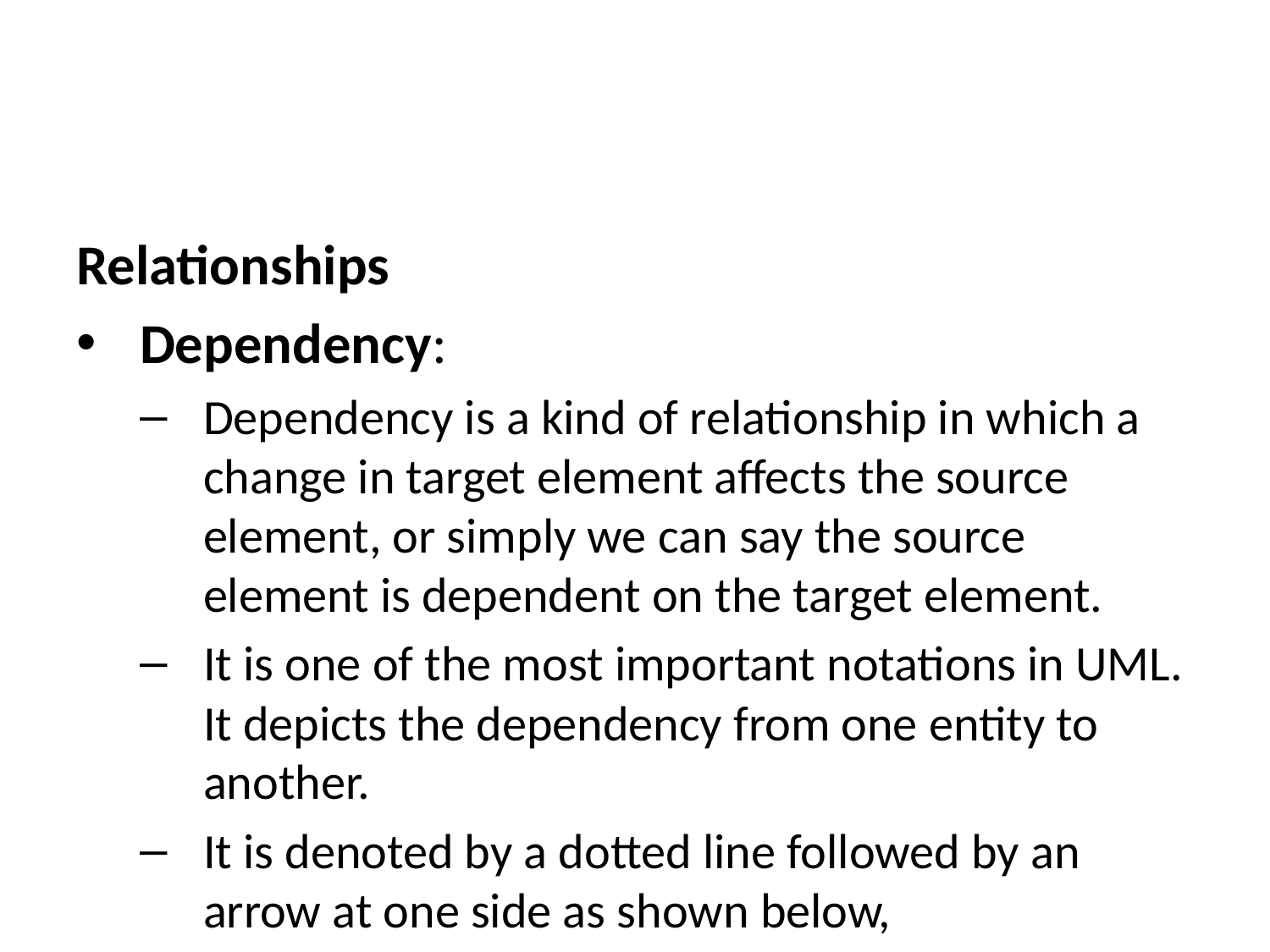

Relationships
Dependency:
Dependency is a kind of relationship in which a change in target element affects the source element, or simply we can say the source element is dependent on the target element.
It is one of the most important notations in UML. It depicts the dependency from one entity to another.
It is denoted by a dotted line followed by an arrow at one side as shown below,
bg right:30% h:50px